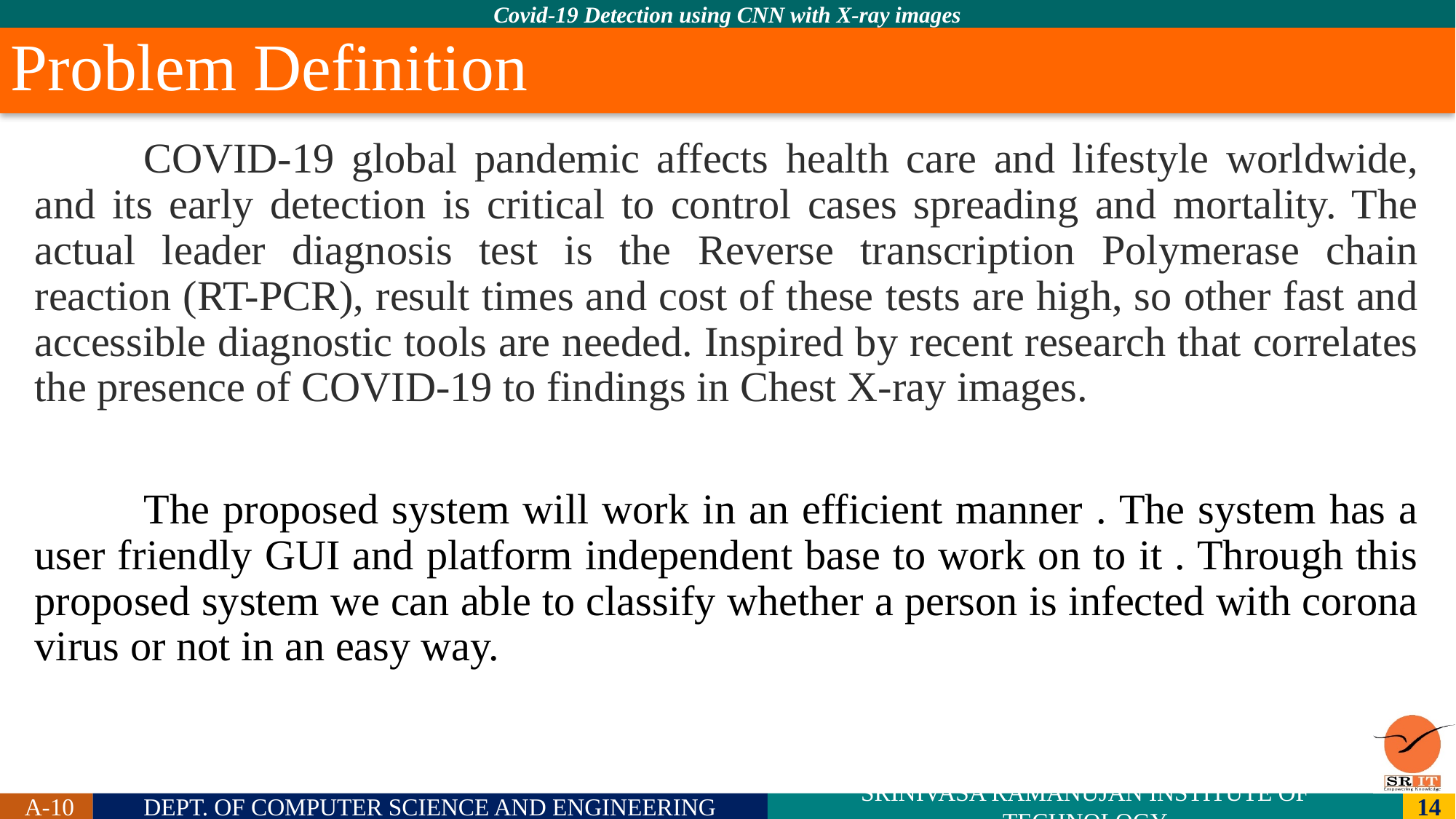

# Problem Definition
	COVID-19 global pandemic affects health care and lifestyle worldwide, and its early detection is critical to control cases spreading and mortality. The actual leader diagnosis test is the Reverse transcription Polymerase chain reaction (RT-PCR), result times and cost of these tests are high, so other fast and accessible diagnostic tools are needed. Inspired by recent research that correlates the presence of COVID-19 to findings in Chest X-ray images.

	The proposed system will work in an efficient manner . The system has a user friendly GUI and platform independent base to work on to it . Through this proposed system we can able to classify whether a person is infected with corona virus or not in an easy way.